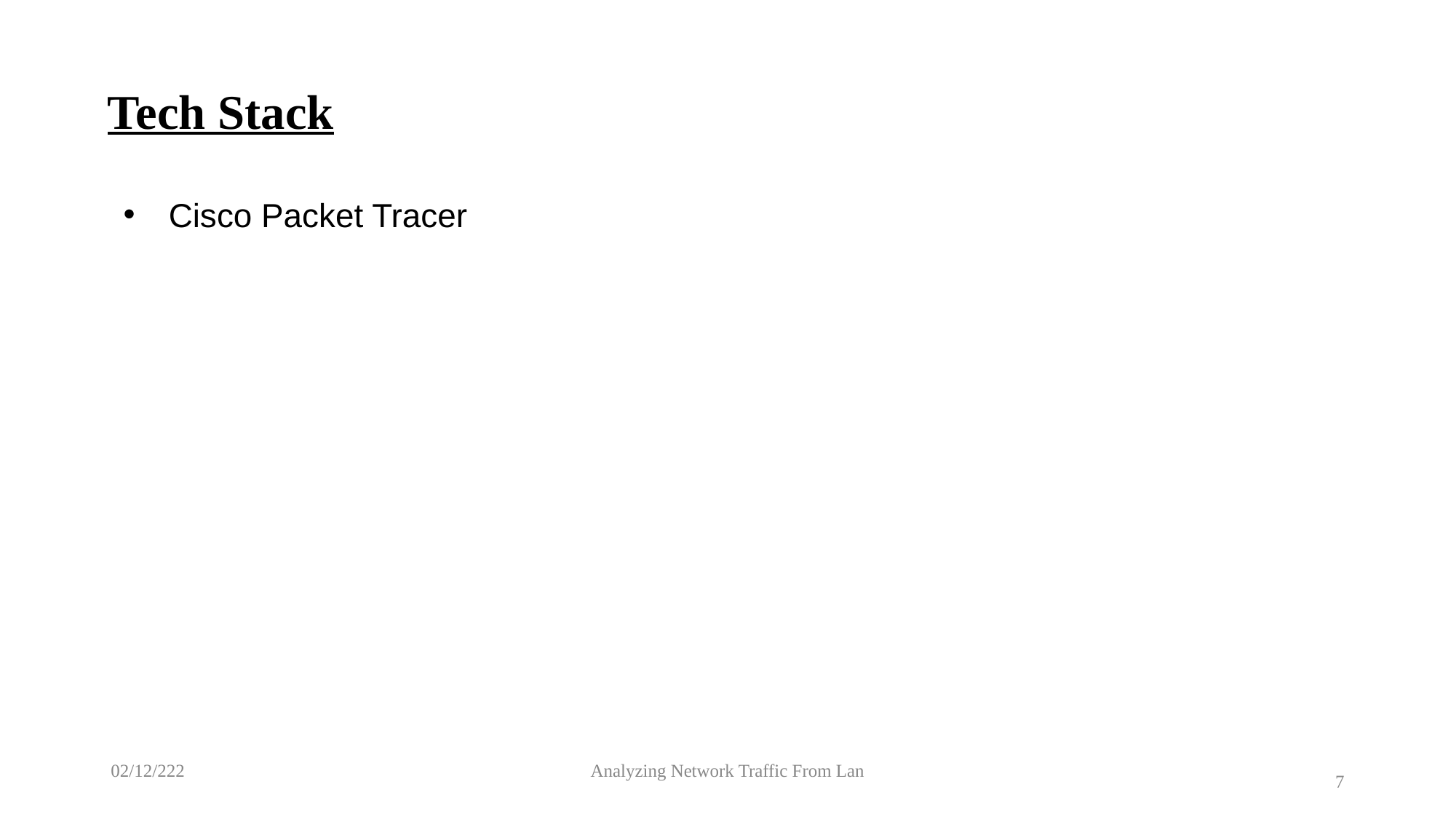

# Tech Stack
Cisco Packet Tracer
02/12/222

Analyzing Network Traffic From Lan

7